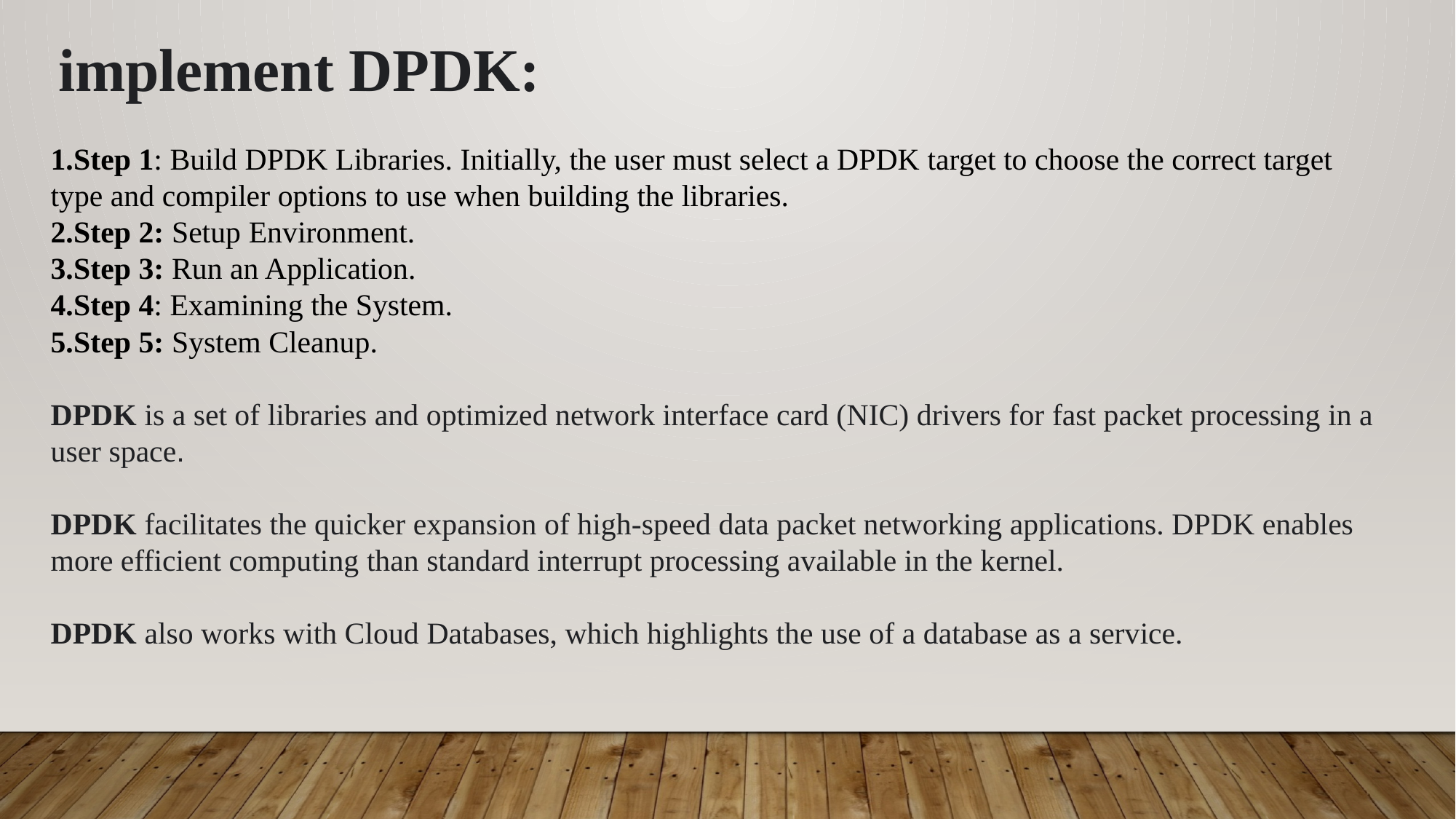

implement DPDK:

Step 1: Build DPDK Libraries. Initially, the user must select a DPDK target to choose the correct target type and compiler options to use when building the libraries.
Step 2: Setup Environment.
Step 3: Run an Application.
Step 4: Examining the System.
Step 5: System Cleanup.

DPDK is a set of libraries and optimized network interface card (NIC) drivers for fast packet processing in a user space.

DPDK facilitates the quicker expansion of high-speed data packet networking applications. DPDK enables more efficient computing than standard interrupt processing available in the kernel.

DPDK also works with Cloud Databases, which highlights the use of a database as a service.